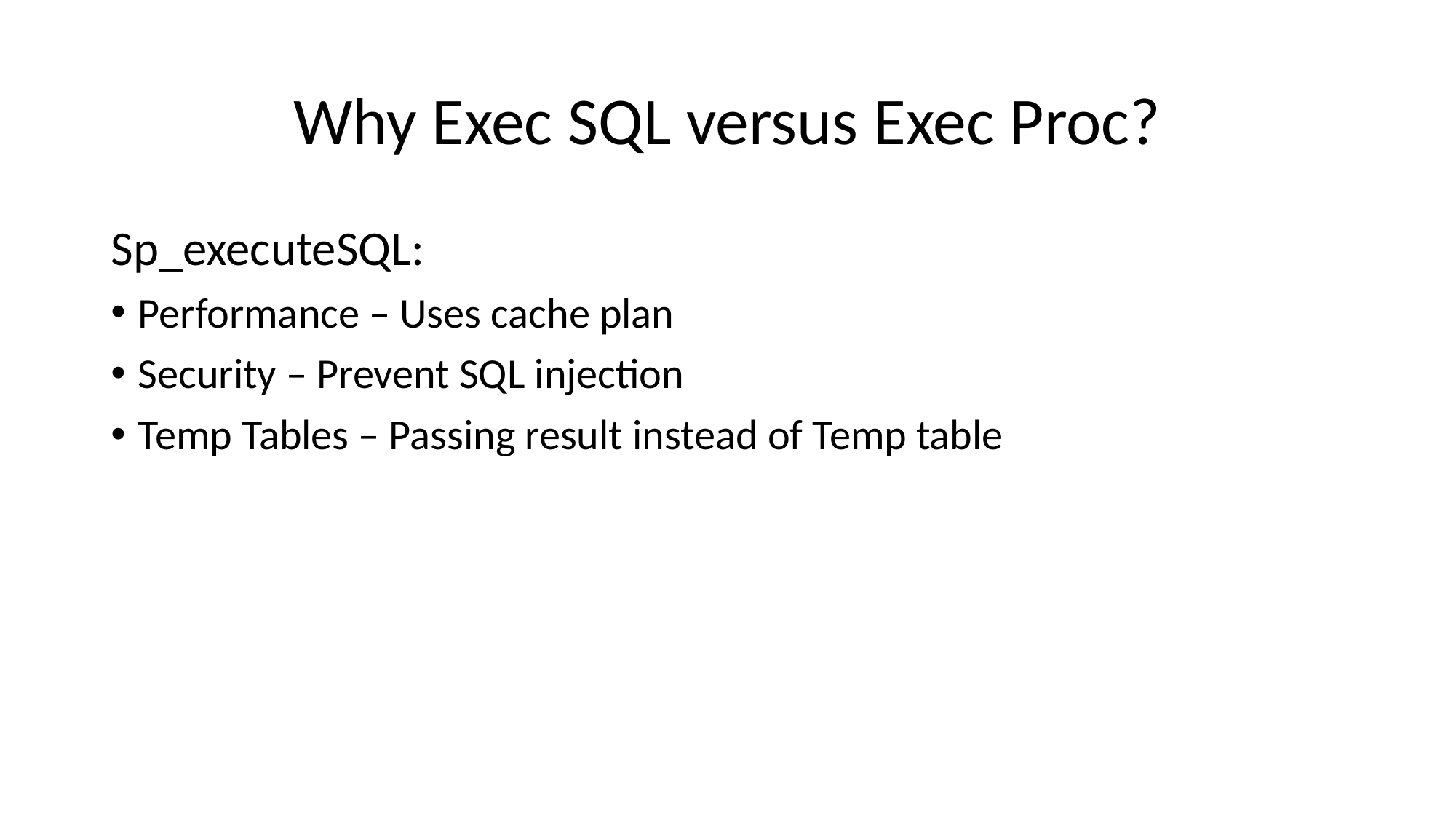

# Why Exec SQL versus Exec Proc?
Sp_executeSQL:
Performance – Uses cache plan
Security – Prevent SQL injection
Temp Tables – Passing result instead of Temp table